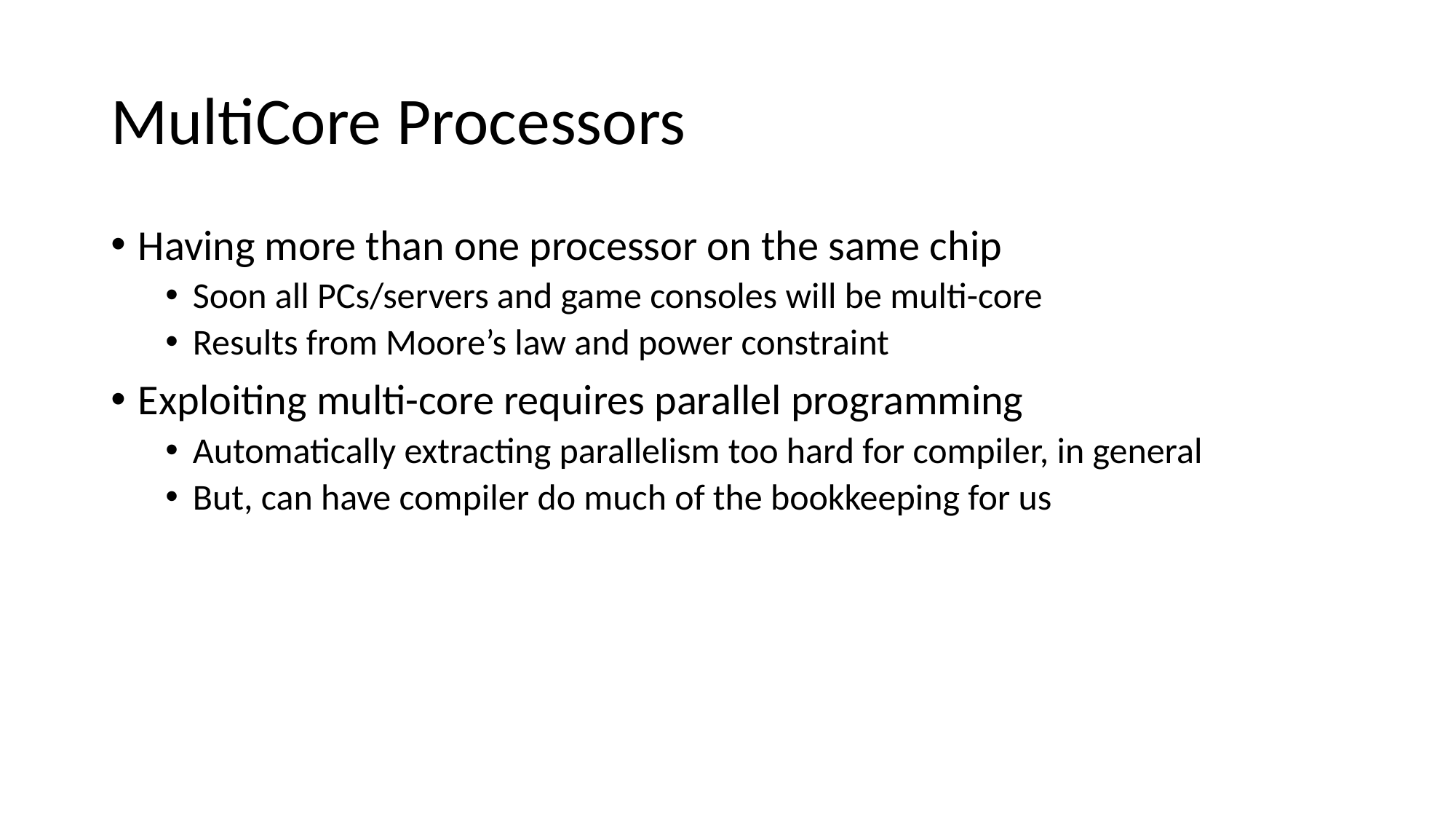

# MultiCore Processors
Having more than one processor on the same chip
Soon all PCs/servers and game consoles will be multi-core
Results from Moore’s law and power constraint
Exploiting multi-core requires parallel programming
Automatically extracting parallelism too hard for compiler, in general
But, can have compiler do much of the bookkeeping for us